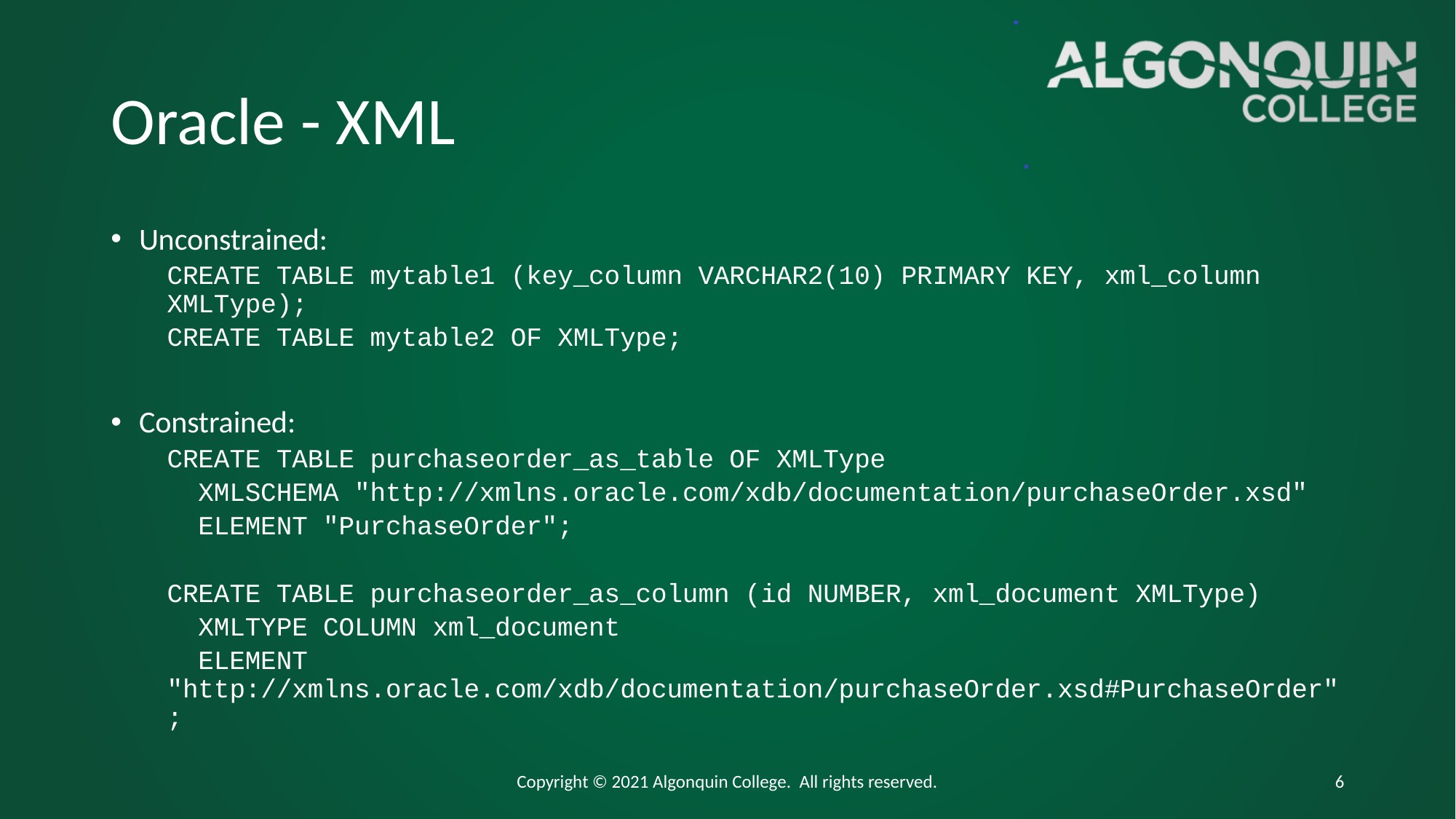

# Oracle - XML
Unconstrained:
CREATE TABLE mytable1 (key_column VARCHAR2(10) PRIMARY KEY, xml_column XMLType);
CREATE TABLE mytable2 OF XMLType;

Constrained:
CREATE TABLE purchaseorder_as_table OF XMLType
  XMLSCHEMA "http://xmlns.oracle.com/xdb/documentation/purchaseOrder.xsd"
  ELEMENT "PurchaseOrder";

CREATE TABLE purchaseorder_as_column (id NUMBER, xml_document XMLType)
  XMLTYPE COLUMN xml_document
  ELEMENT    "http://xmlns.oracle.com/xdb/documentation/purchaseOrder.xsd#PurchaseOrder";
Copyright © 2021 Algonquin College.  All rights reserved.
6